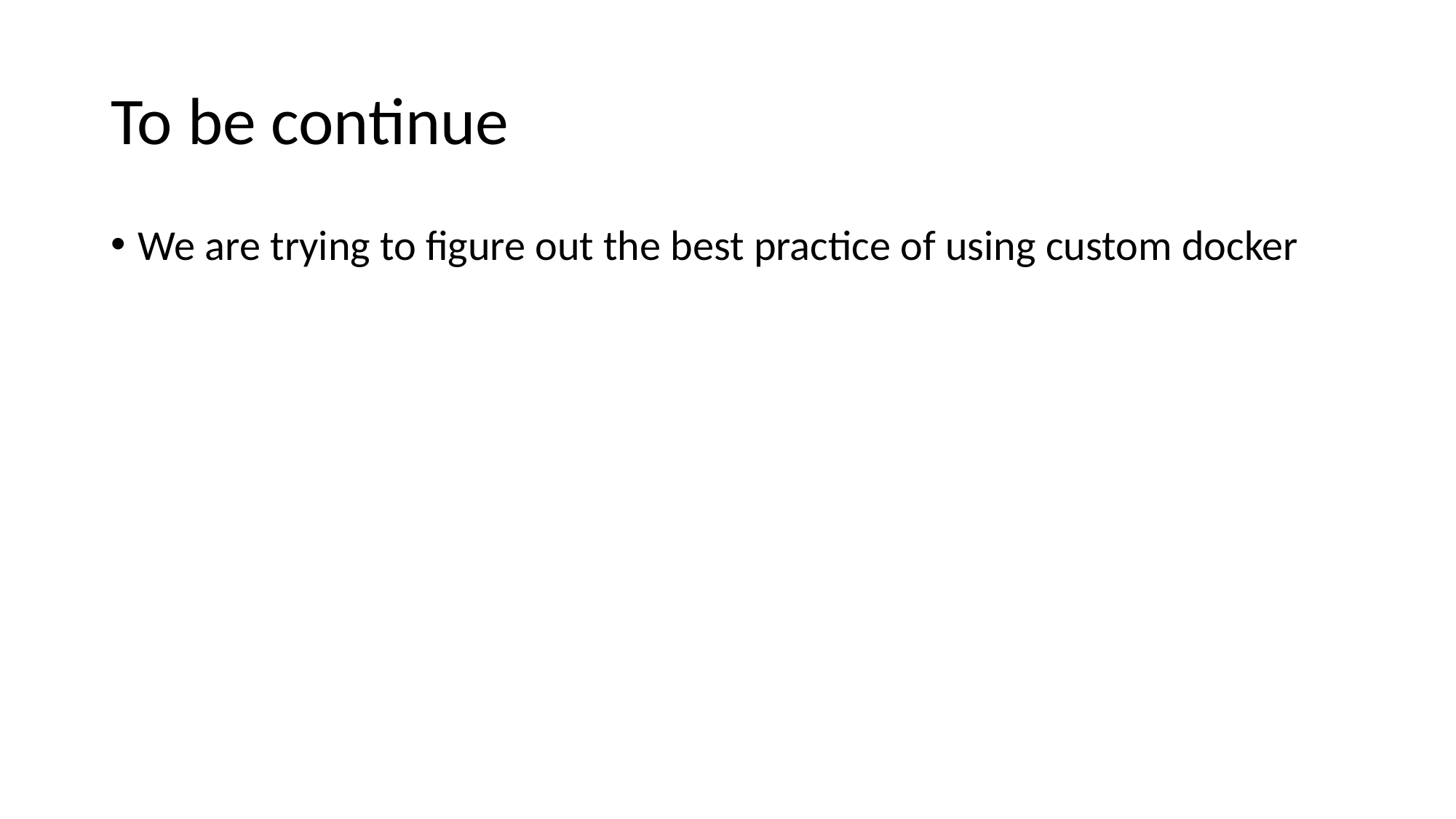

# To be continue
We are trying to figure out the best practice of using custom docker